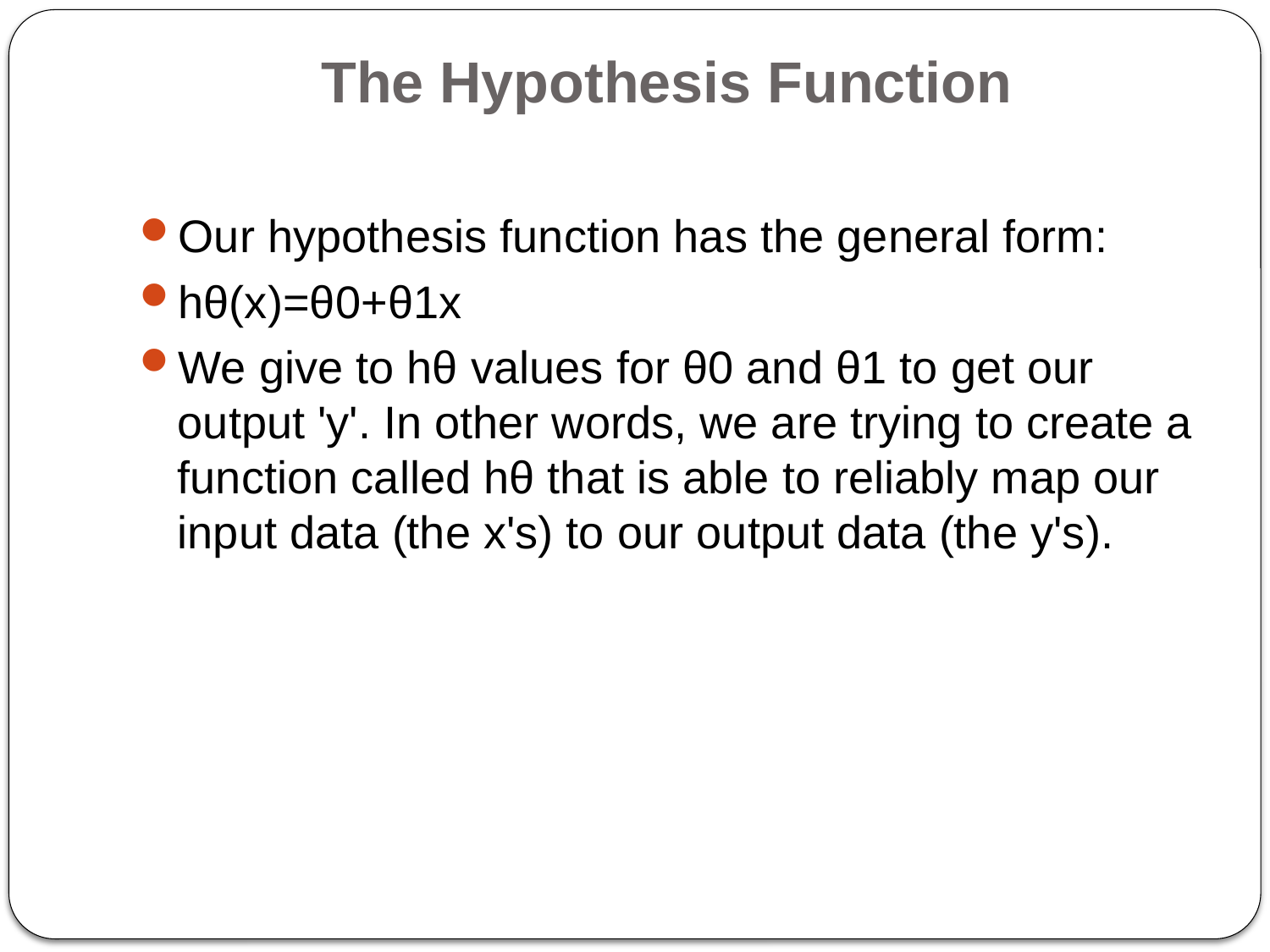

# The Hypothesis Function
Our hypothesis function has the general form:
hθ(x)=θ0+θ1x
We give to hθ values for θ0 and θ1 to get our output 'y'. In other words, we are trying to create a function called hθ that is able to reliably map our input data (the x's) to our output data (the y's).